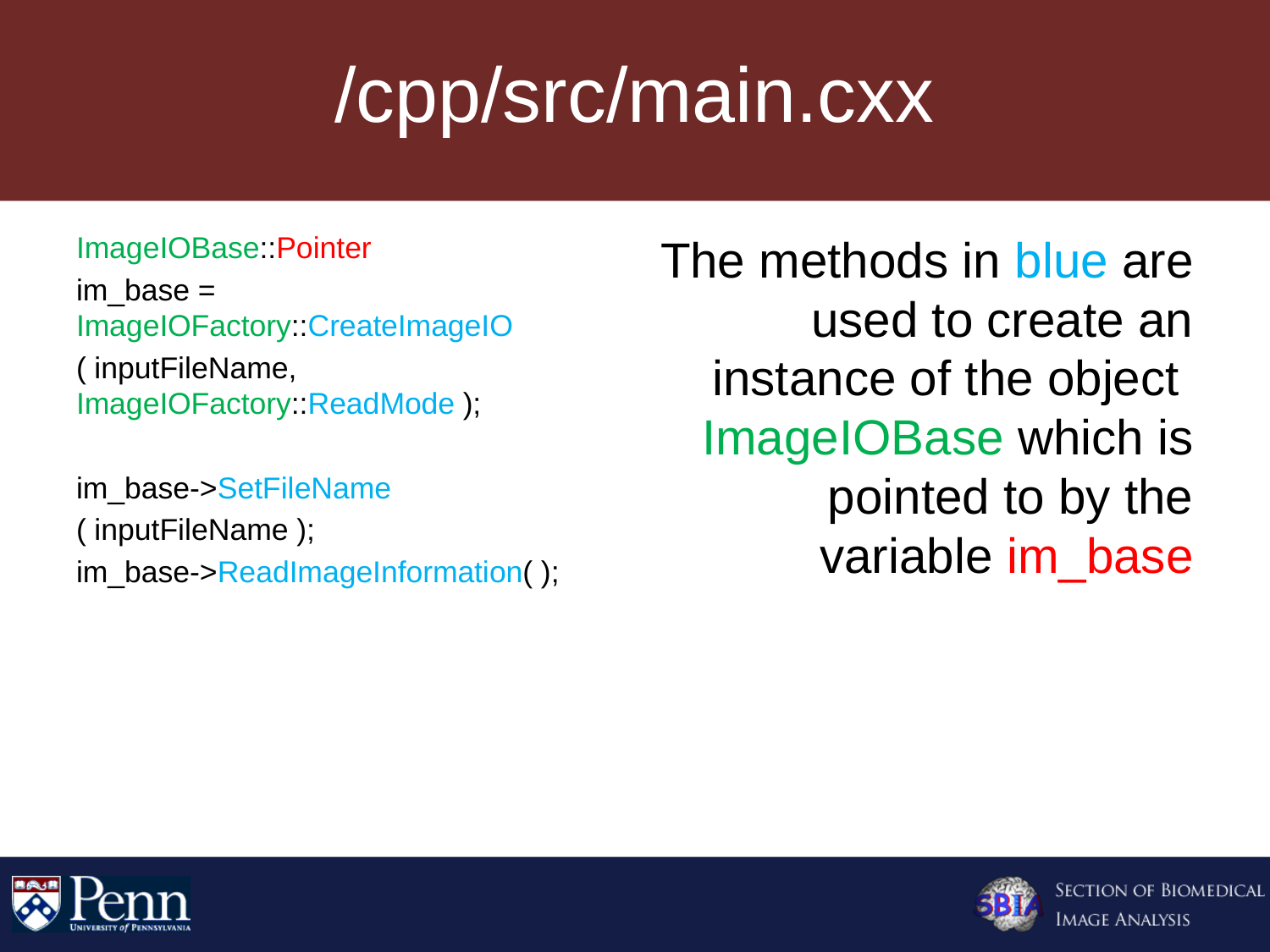

# /cpp/src/main.cxx
ImageIOBase::Pointer
im_base = ImageIOFactory::CreateImageIO
( inputFileName, ImageIOFactory::ReadMode );

im_base->SetFileName
( inputFileName );
im_base->ReadImageInformation( );

auto ComponentType = im_base->
GetComponentType( );
auto dimensions =
im_base->
GetNumberOfDimensions( );
The methods in blue are used to create an instance of the object  ImageIOBase which is pointed to by the variable im_base